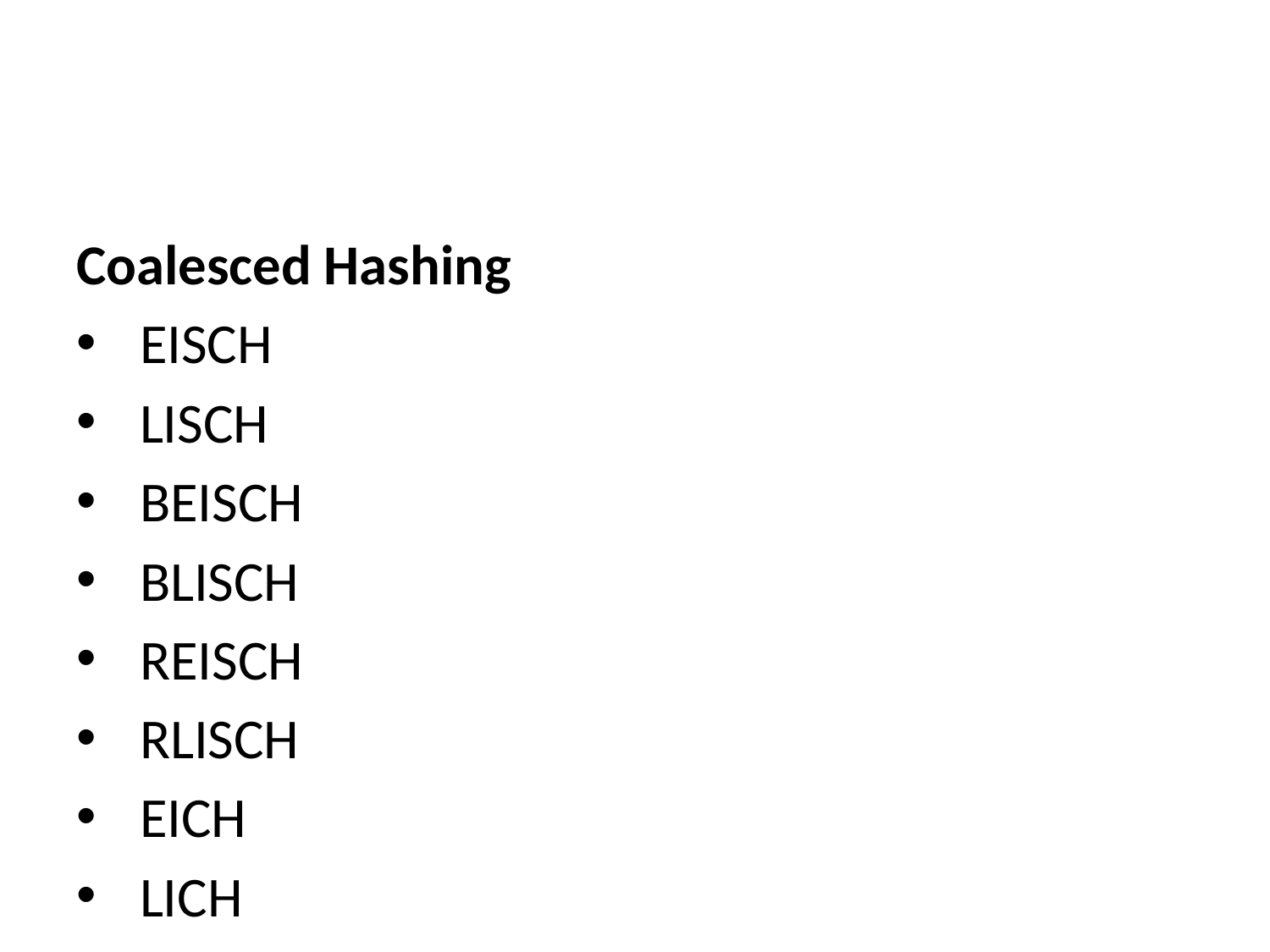

Coalesced Hashing
EISCH
LISCH
BEISCH
BLISCH
REISCH
RLISCH
EICH
LICH
https://www.cs.bilkent.edu.tr/~kdincer/teaching/spring1999/bu-bil212-fo/lectures/pdf-files/bil212-chp6-2.pdf